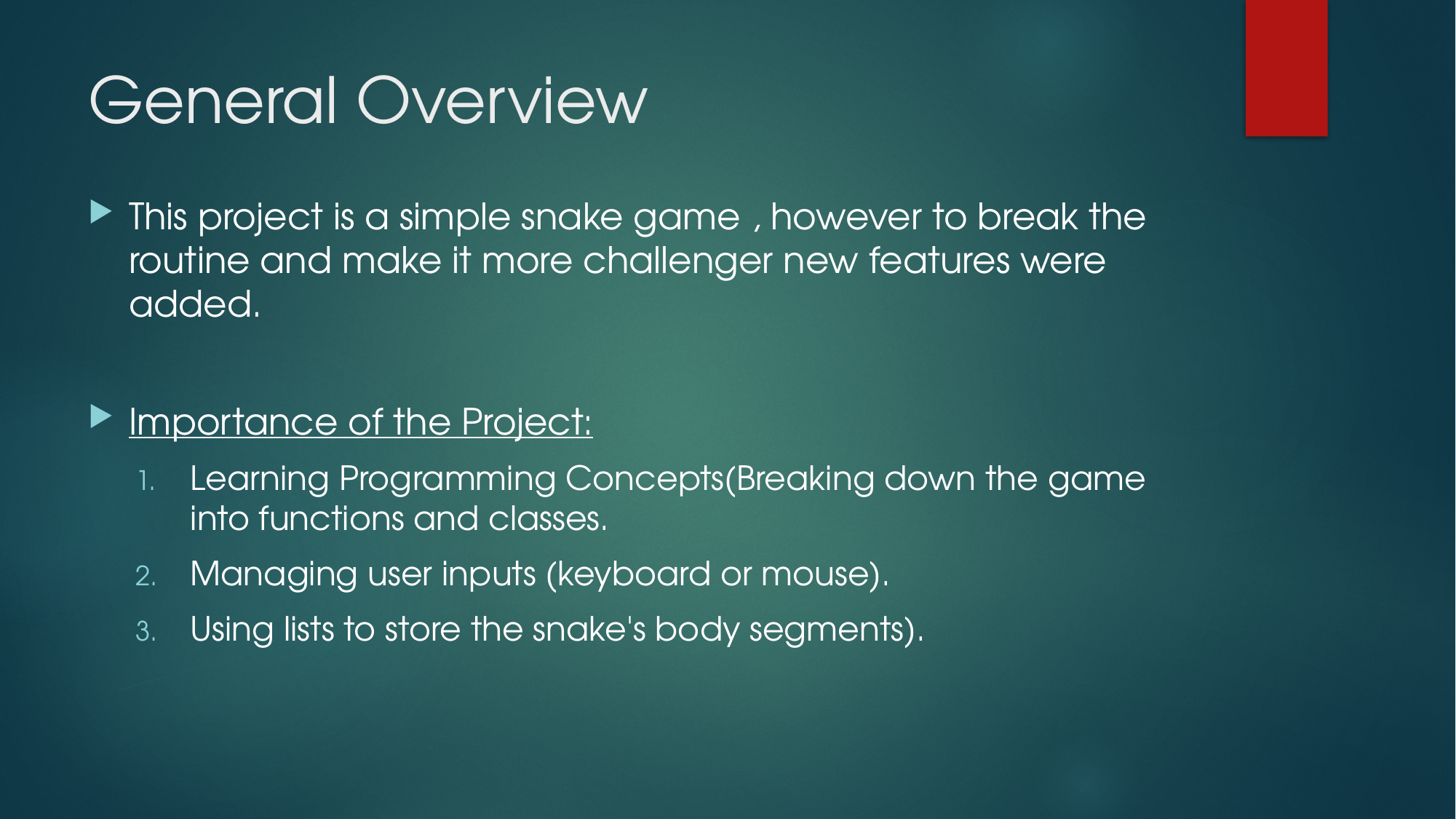

# General Overview
This project is a simple snake game , however to break the routine and make it more challenger new features were added.

Importance of the Project:
Learning Programming Concepts(Breaking down the game into functions and classes.
Managing user inputs (keyboard or mouse).
Using lists to store the snake's body segments).